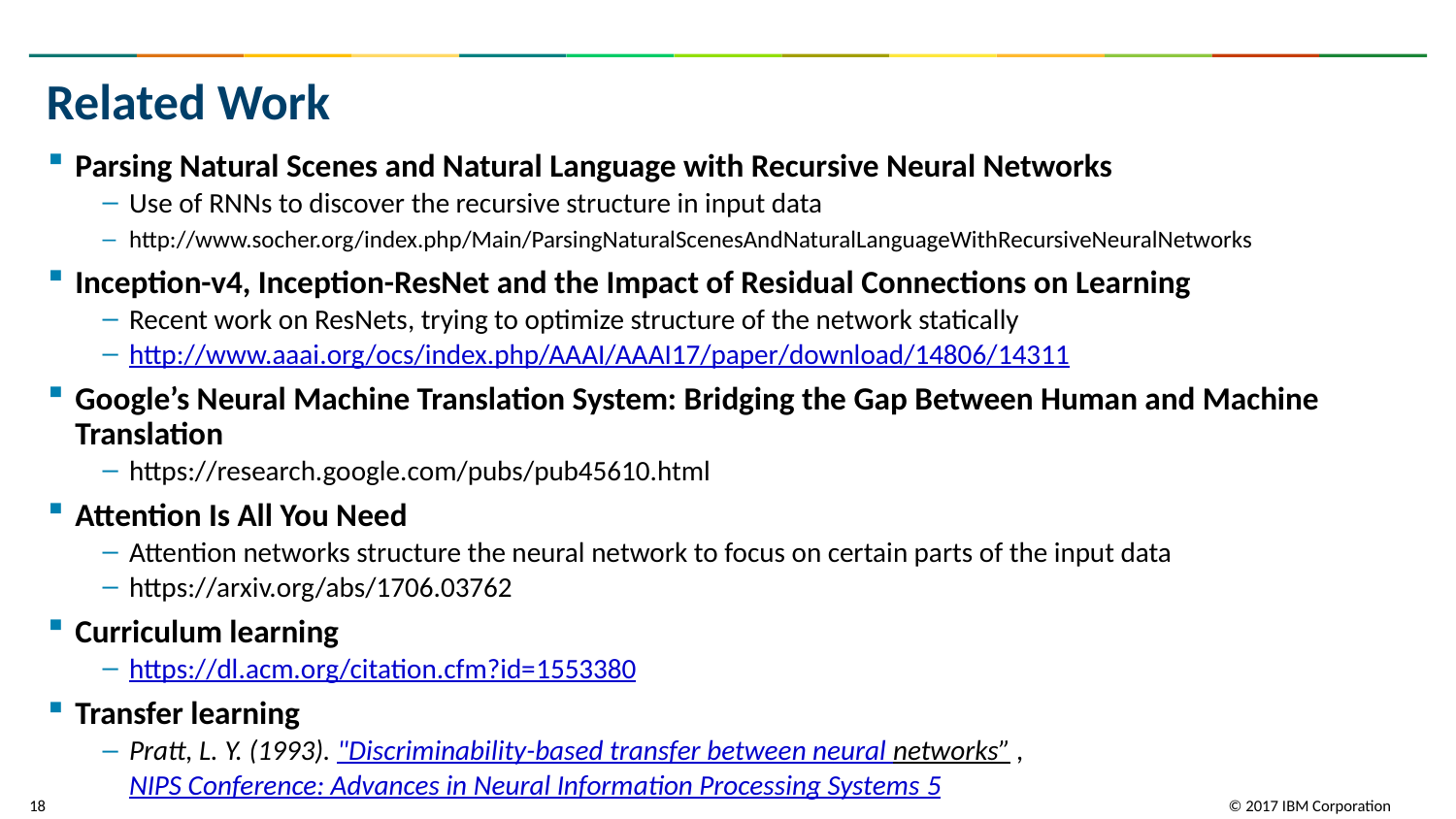

# Related Work
Parsing Natural Scenes and Natural Language with Recursive Neural Networks
Use of RNNs to discover the recursive structure in input data
http://www.socher.org/index.php/Main/ParsingNaturalScenesAndNaturalLanguageWithRecursiveNeuralNetworks
Inception-v4, Inception-ResNet and the Impact of Residual Connections on Learning
Recent work on ResNets, trying to optimize structure of the network statically
http://www.aaai.org/ocs/index.php/AAAI/AAAI17/paper/download/14806/14311
Google’s Neural Machine Translation System: Bridging the Gap Between Human and Machine Translation
https://research.google.com/pubs/pub45610.html
Attention Is All You Need
Attention networks structure the neural network to focus on certain parts of the input data
https://arxiv.org/abs/1706.03762
Curriculum learning
https://dl.acm.org/citation.cfm?id=1553380
Transfer learning
Pratt, L. Y. (1993). "Discriminability-based transfer between neural networks” , NIPS Conference: Advances in Neural Information Processing Systems 5